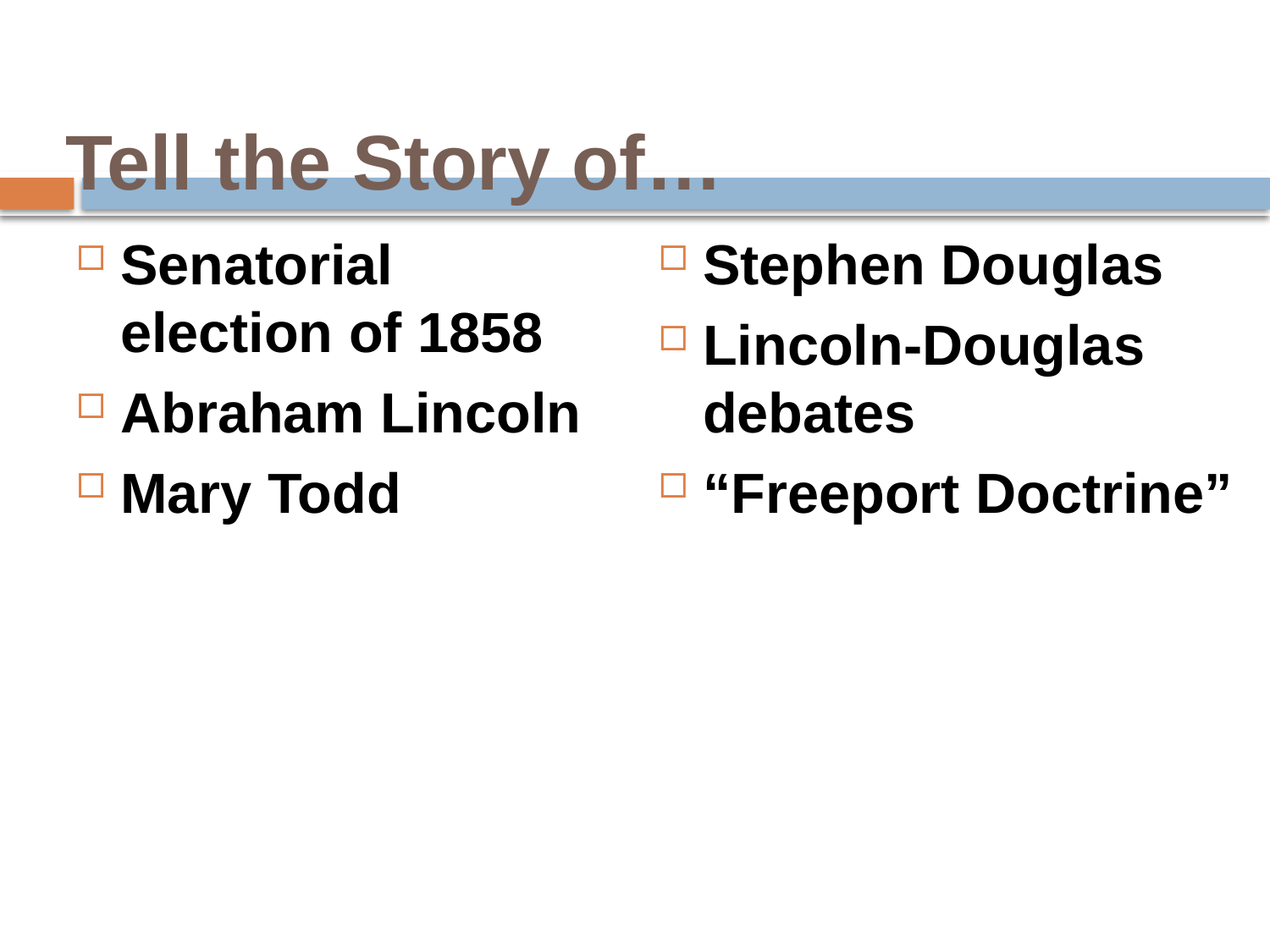

# Tell the Story of…
Senatorial election of 1858
Abraham Lincoln
Mary Todd
Stephen Douglas
Lincoln-Douglas debates
“Freeport Doctrine”